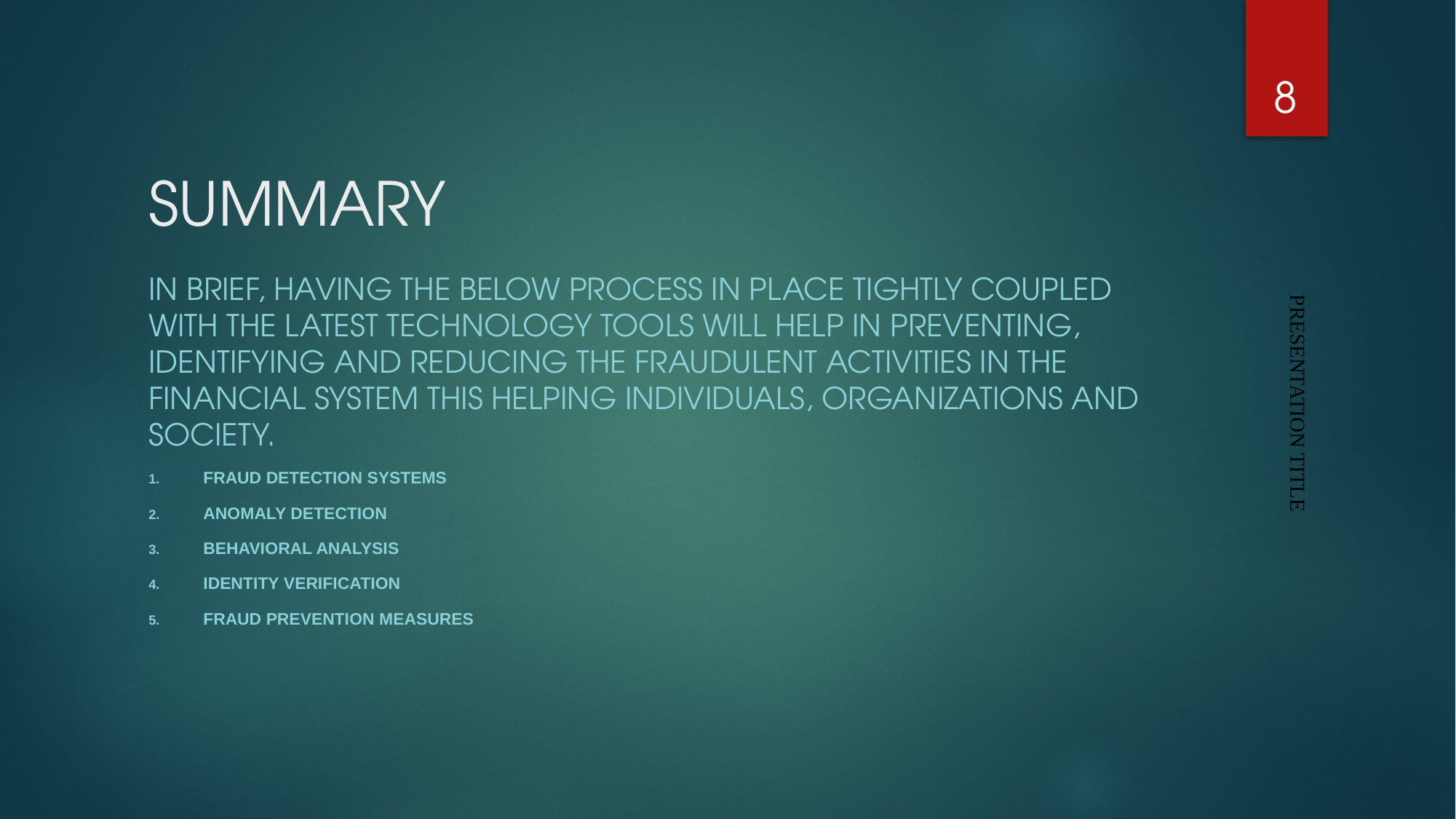

# SUMMARY
8
In Brief, having the below process in place tightly coupled with the latest technology tools will help in preventing, identifying and reducing the fraudulent activities in the financial system this helping individuals, organizations and society.
Fraud Detection Systems
Anomaly Detection
Behavioral Analysis
Identity Verification
Fraud Prevention Measures
PRESENTATION TITLE